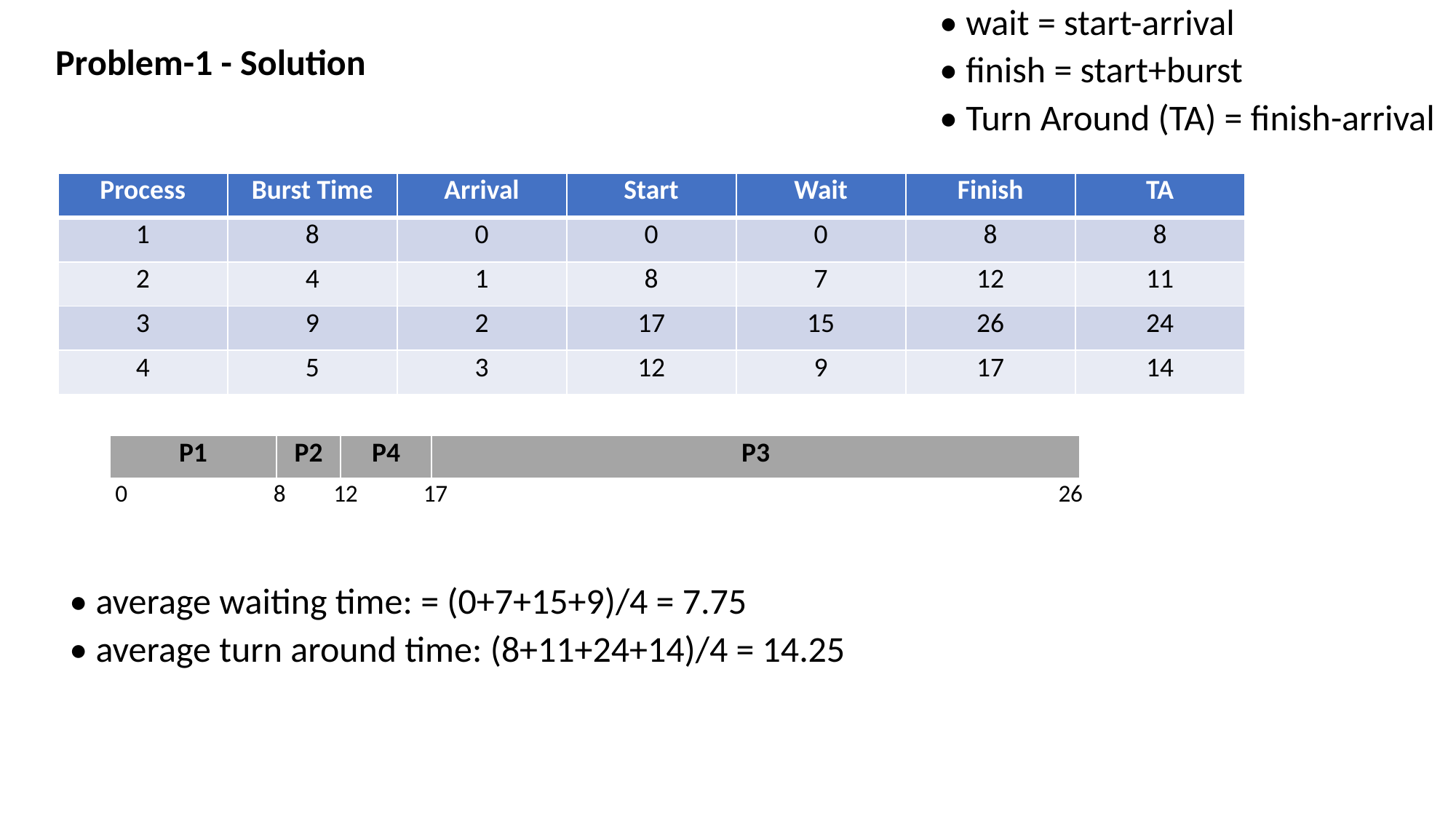

• wait = start-arrival
• finish = start+burst
• Turn Around (TA) = finish-arrival
Problem-1 - Solution
| Process | Burst Time | Arrival | Start | Wait | Finish | TA |
| --- | --- | --- | --- | --- | --- | --- |
| 1 | 8 | 0 | 0 | 0 | 8 | 8 |
| 2 | 4 | 1 | 8 | 7 | 12 | 11 |
| 3 | 9 | 2 | 17 | 15 | 26 | 24 |
| 4 | 5 | 3 | 12 | 9 | 17 | 14 |
| P1 | P2 | P4 | P3 |
| --- | --- | --- | --- |
0	         8	12            17                                                                                                                26
• average waiting time: = (0+7+15+9)/4 = 7.75
• average turn around time: (8+11+24+14)/4 = 14.25